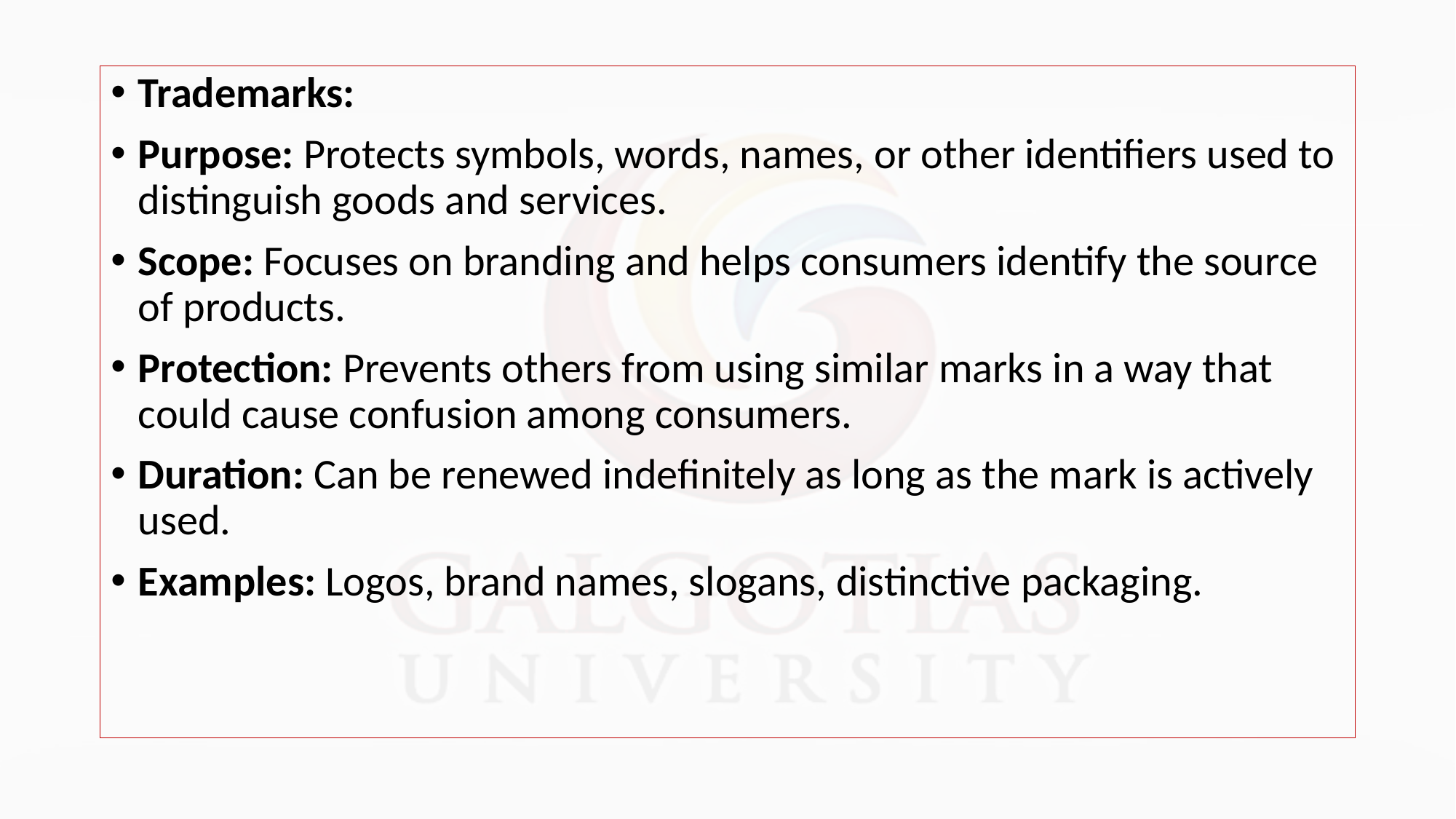

Trademarks:
Purpose: Protects symbols, words, names, or other identifiers used to distinguish goods and services.
Scope: Focuses on branding and helps consumers identify the source of products.
Protection: Prevents others from using similar marks in a way that could cause confusion among consumers.
Duration: Can be renewed indefinitely as long as the mark is actively used.
Examples: Logos, brand names, slogans, distinctive packaging.